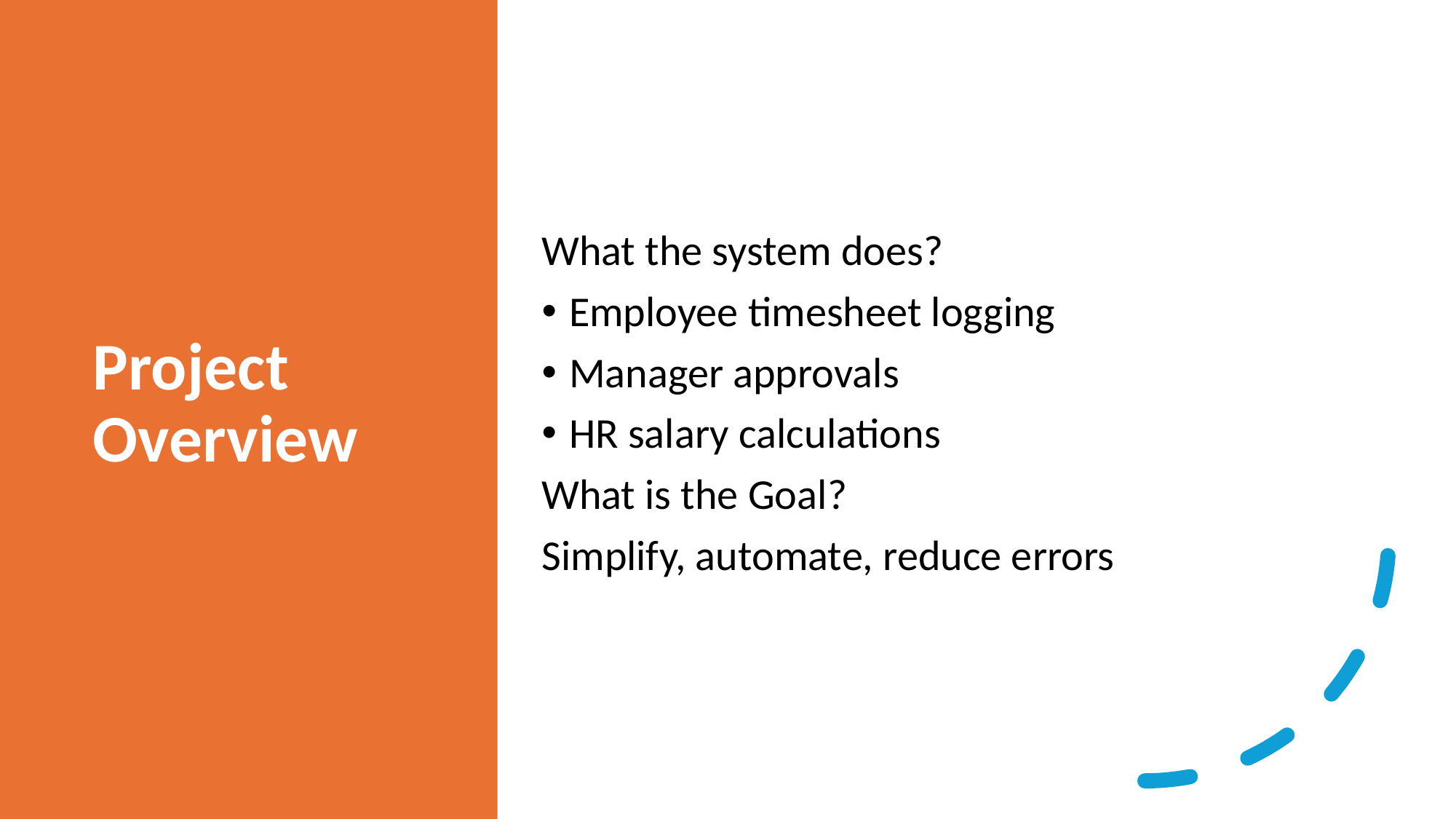

# Project Overview
What the system does?
Employee timesheet logging
Manager approvals
HR salary calculations
What is the Goal?
Simplify, automate, reduce errors